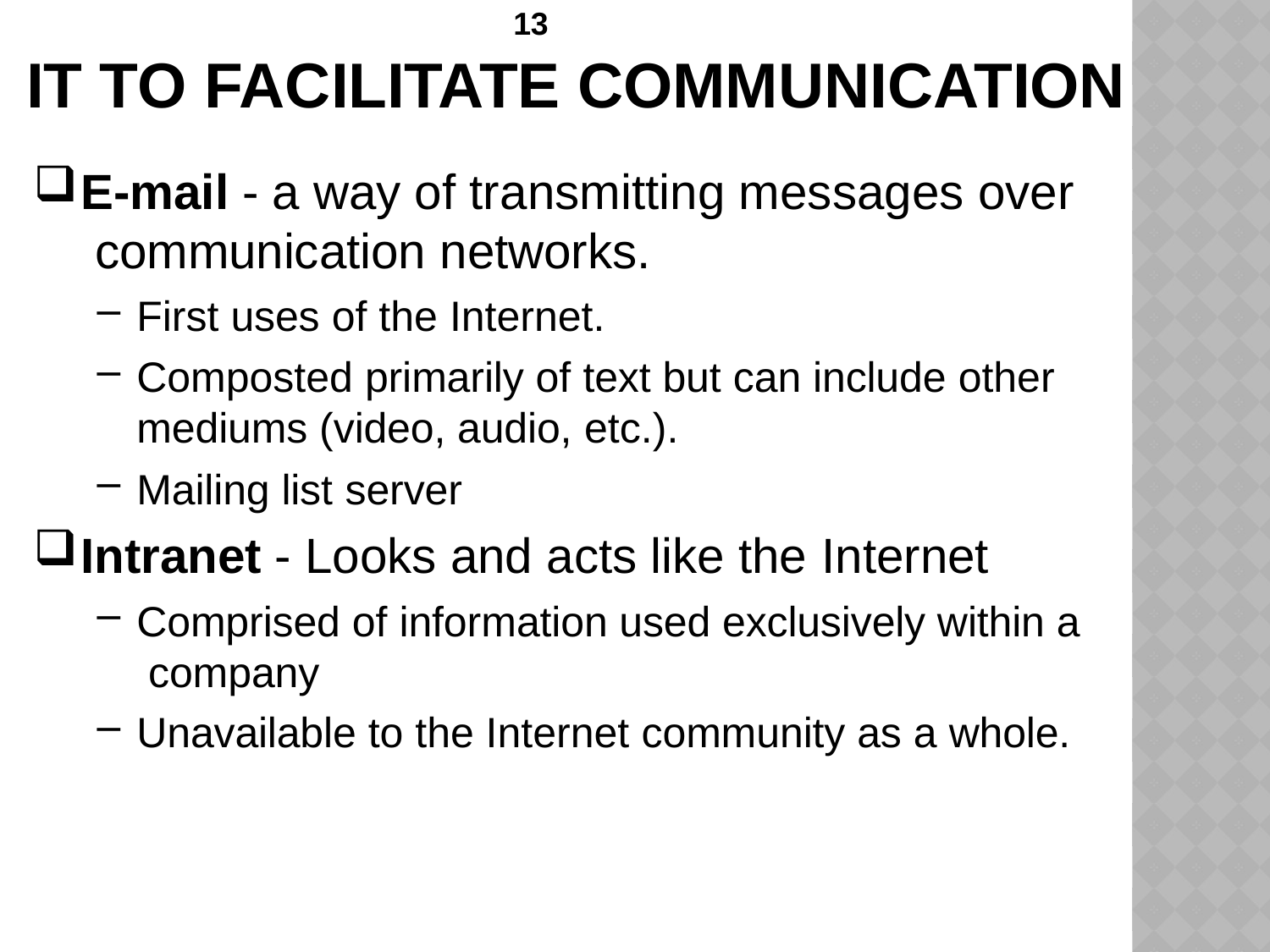

# IT to Facilitate Communication
E-mail - a way of transmitting messages over  communication networks.
First uses of the Internet.
Composted primarily of text but can include other
mediums (video, audio, etc.).
Mailing list server
Intranet - Looks and acts like the Internet
Comprised of information used exclusively within a  company
Unavailable to the Internet community as a whole.